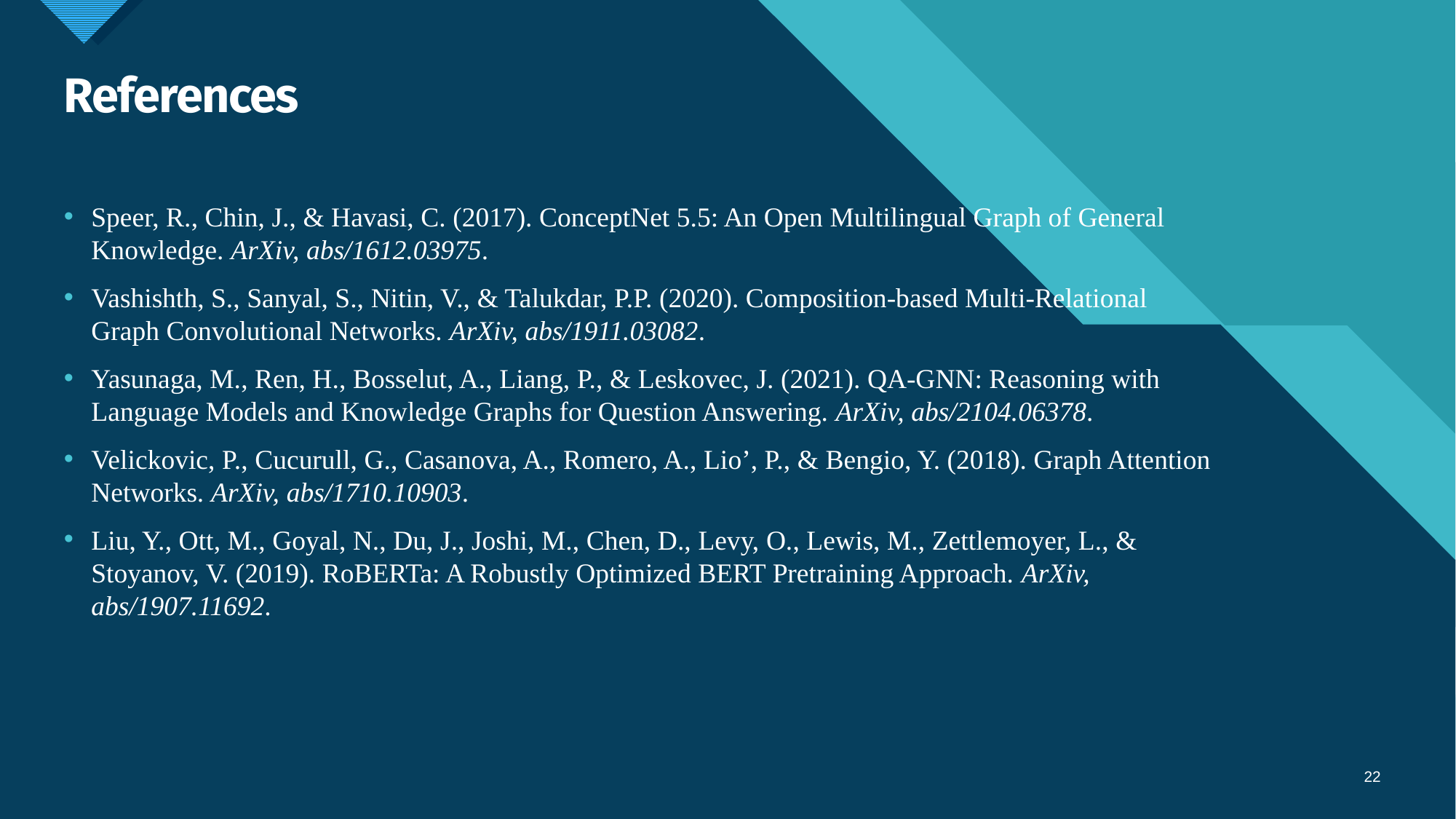

# References
Speer, R., Chin, J., & Havasi, C. (2017). ConceptNet 5.5: An Open Multilingual Graph of General Knowledge. ArXiv, abs/1612.03975.
Vashishth, S., Sanyal, S., Nitin, V., & Talukdar, P.P. (2020). Composition-based Multi-Relational Graph Convolutional Networks. ArXiv, abs/1911.03082.
Yasunaga, M., Ren, H., Bosselut, A., Liang, P., & Leskovec, J. (2021). QA-GNN: Reasoning with Language Models and Knowledge Graphs for Question Answering. ArXiv, abs/2104.06378.
Velickovic, P., Cucurull, G., Casanova, A., Romero, A., Lio’, P., & Bengio, Y. (2018). Graph Attention Networks. ArXiv, abs/1710.10903.
Liu, Y., Ott, M., Goyal, N., Du, J., Joshi, M., Chen, D., Levy, O., Lewis, M., Zettlemoyer, L., & Stoyanov, V. (2019). RoBERTa: A Robustly Optimized BERT Pretraining Approach. ArXiv, abs/1907.11692.
22